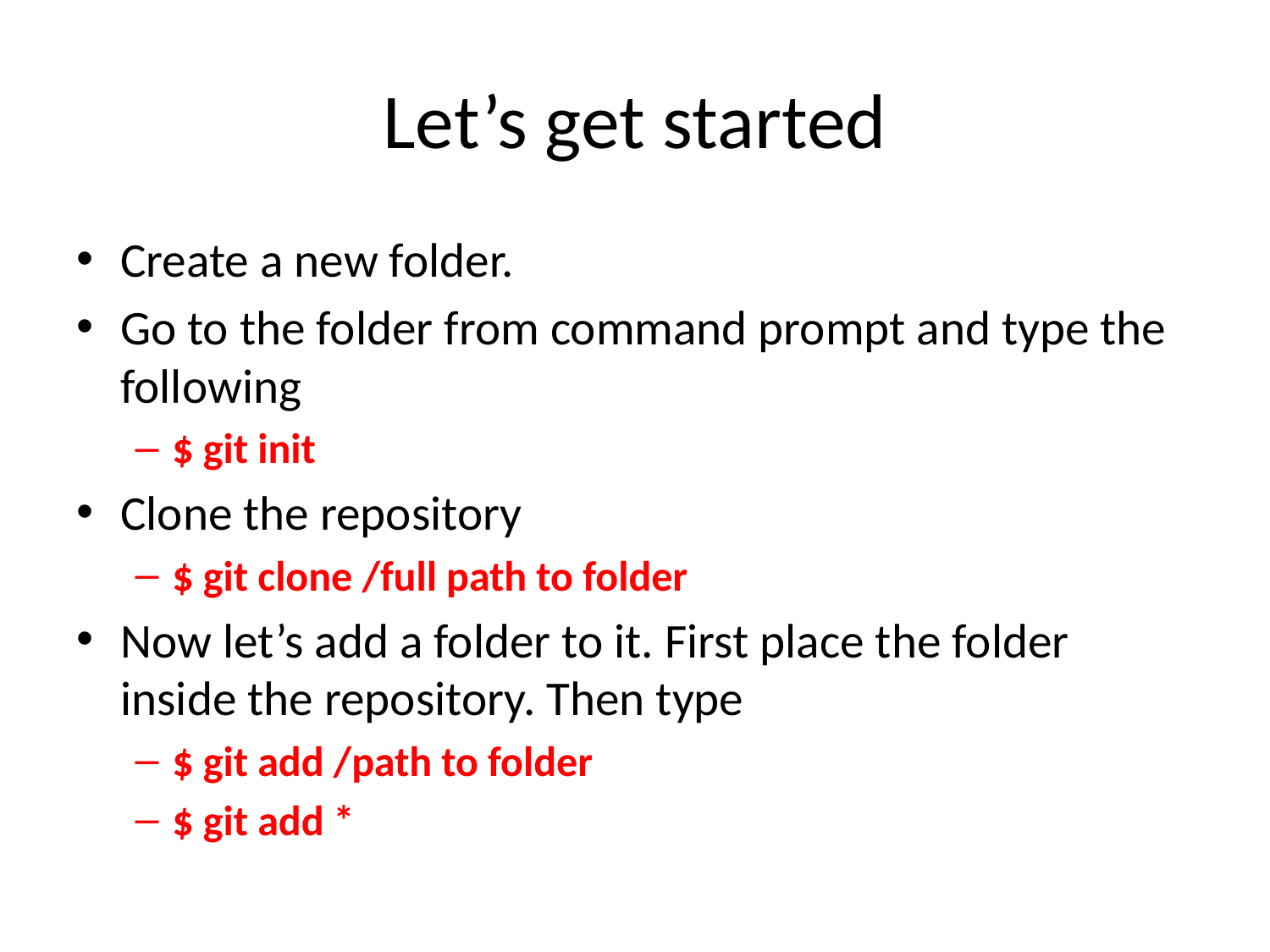

# Let’s get started
Create a new folder.
Go to the folder from command prompt and type the following
$ git init
Clone the repository
$ git clone /full path to folder
Now let’s add a folder to it. First place the folder inside the repository. Then type
$ git add /path to folder
$ git add *